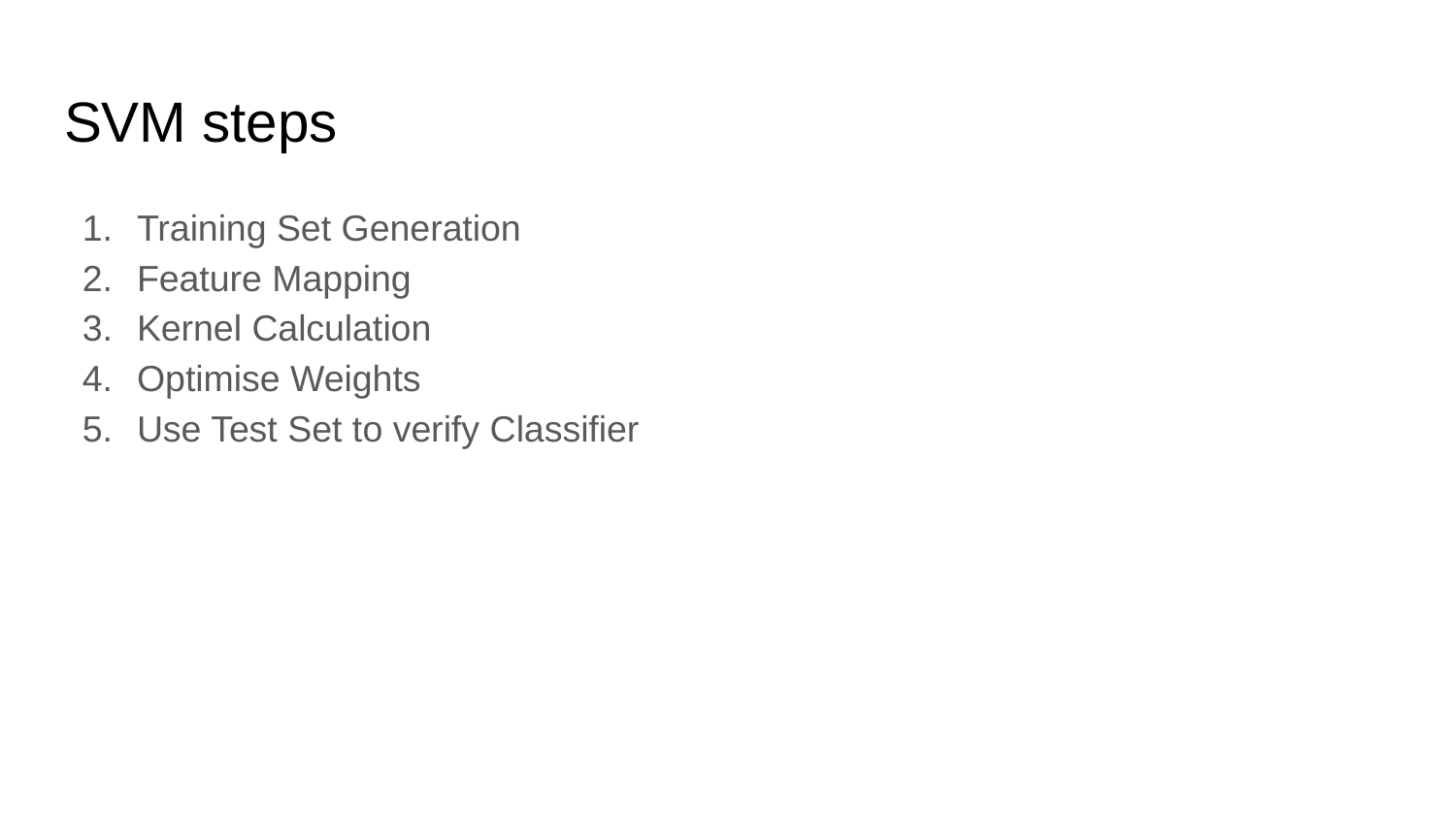

# SVM steps
Training Set Generation
Feature Mapping
Kernel Calculation
Optimise Weights
Use Test Set to verify Classifier